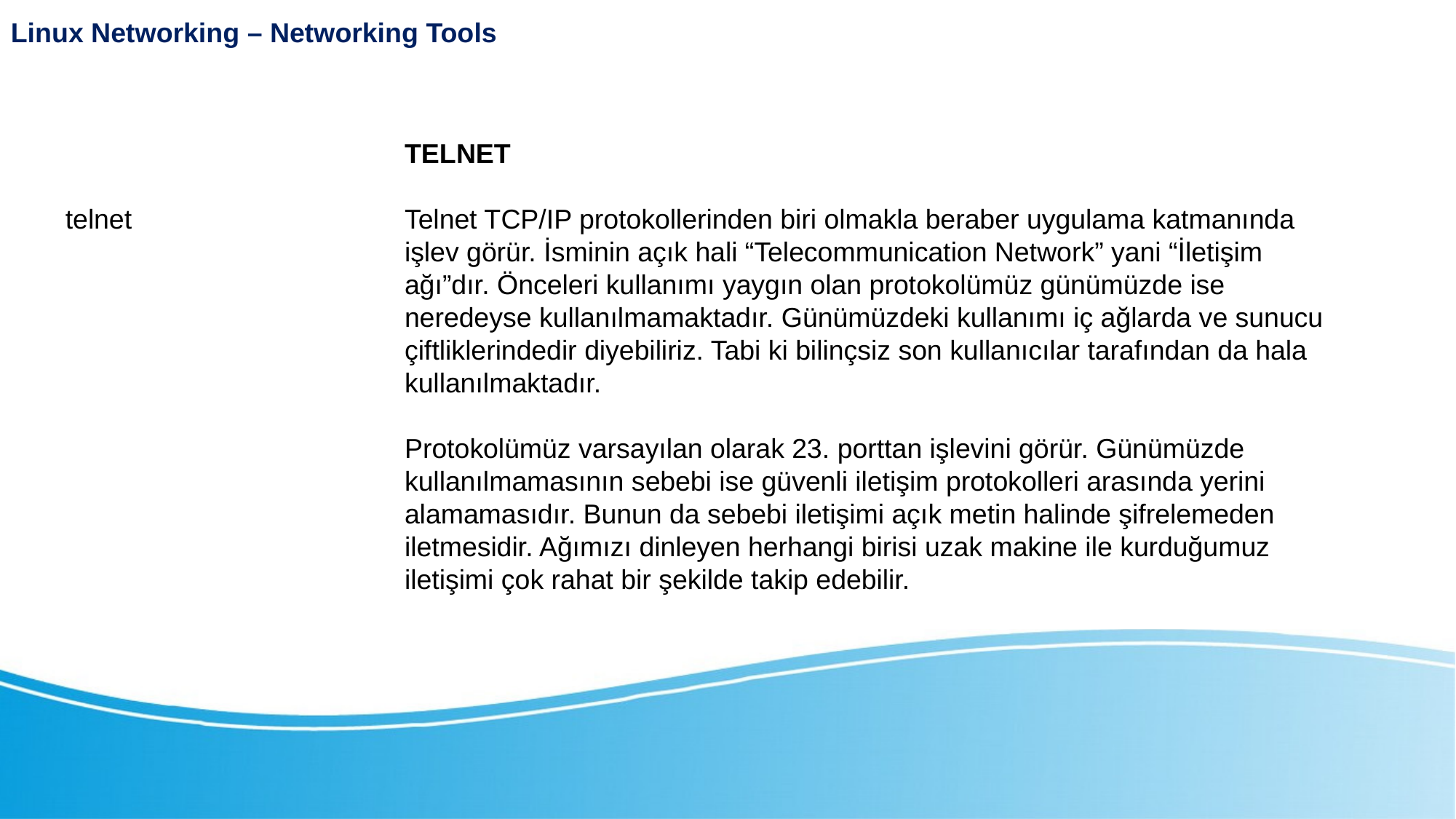

Linux Networking – Networking Tools
TELNET

Telnet TCP/IP protokollerinden biri olmakla beraber uygulama katmanında işlev görür. İsminin açık hali “Telecommunication Network” yani “İletişim ağı”dır. Önceleri kullanımı yaygın olan protokolümüz günümüzde ise neredeyse kullanılmamaktadır. Günümüzdeki kullanımı iç ağlarda ve sunucu çiftliklerindedir diyebiliriz. Tabi ki bilinçsiz son kullanıcılar tarafından da hala kullanılmaktadır.

Protokolümüz varsayılan olarak 23. porttan işlevini görür. Günümüzde kullanılmamasının sebebi ise güvenli iletişim protokolleri arasında yerini alamamasıdır. Bunun da sebebi iletişimi açık metin halinde şifrelemeden iletmesidir. Ağımızı dinleyen herhangi birisi uzak makine ile kurduğumuz iletişimi çok rahat bir şekilde takip edebilir.
telnet